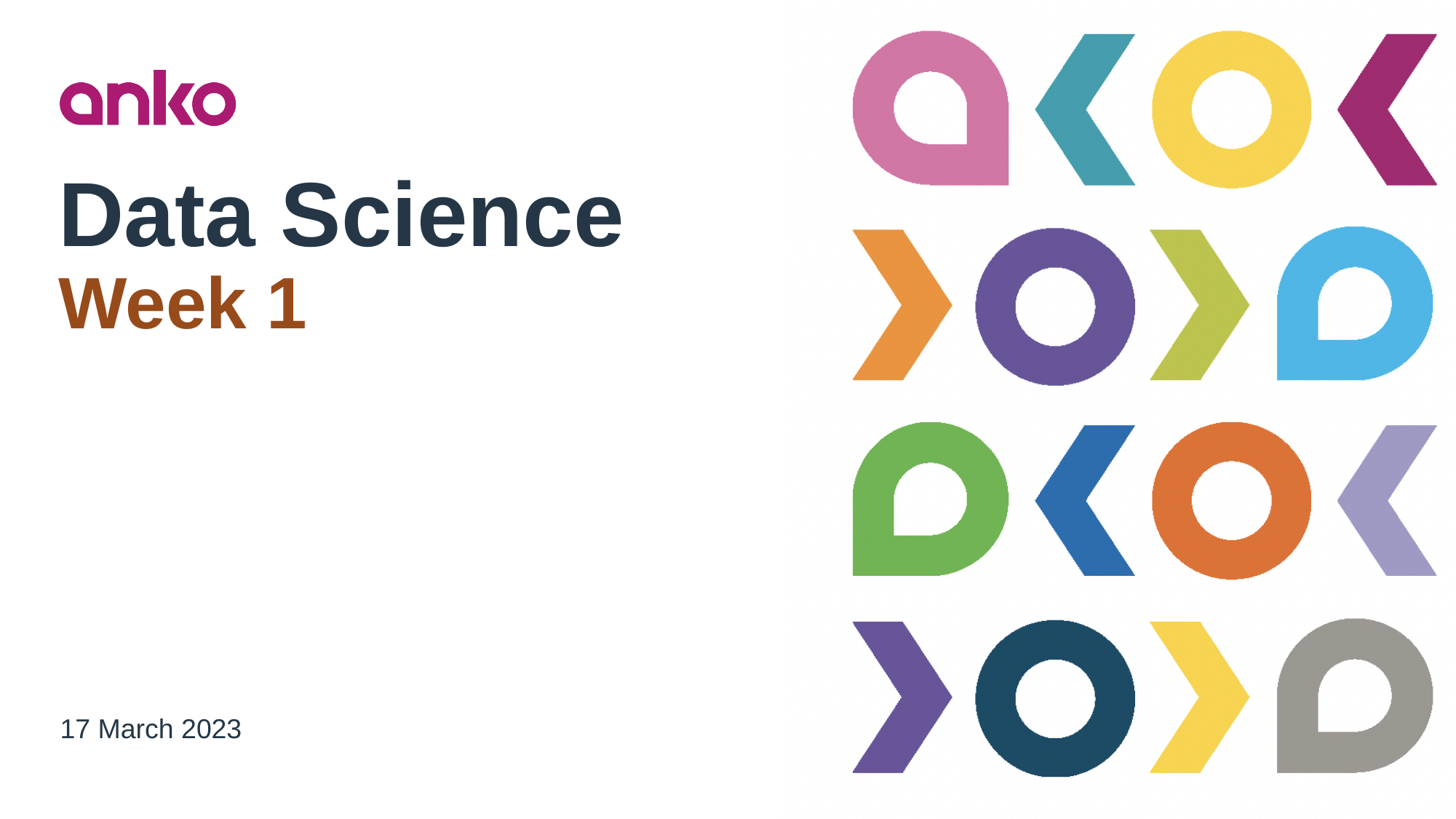

# Data Science Week 1
17 March 2023